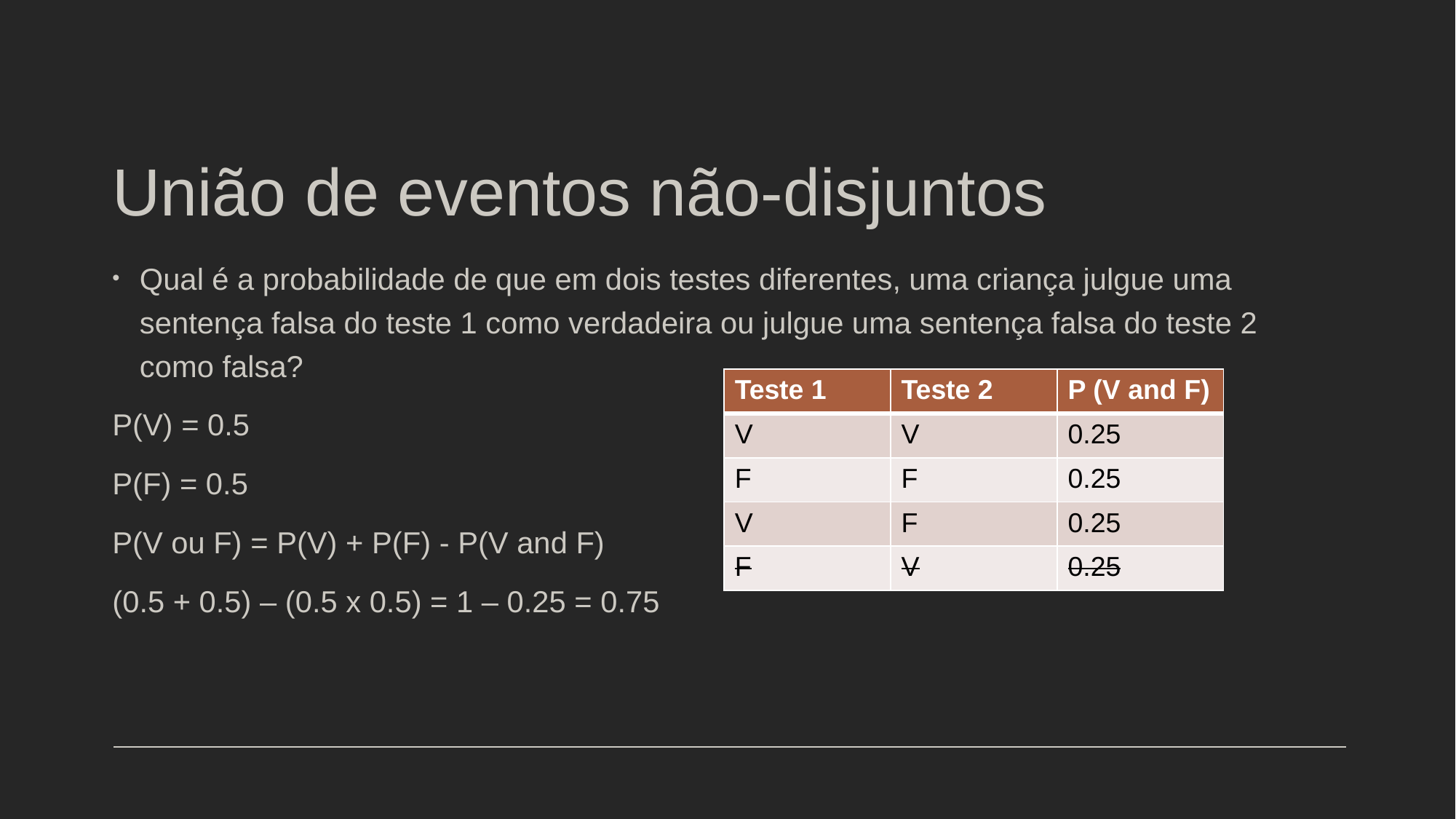

# União de eventos não-disjuntos
Qual é a probabilidade de que em dois testes diferentes, uma criança julgue uma sentença falsa do teste 1 como verdadeira ou julgue uma sentença falsa do teste 2 como falsa?
P(V) = 0.5
P(F) = 0.5
P(V ou F) = P(V) + P(F) - P(V and F)
(0.5 + 0.5) – (0.5 x 0.5) = 1 – 0.25 = 0.75

| Teste 1 | Teste 2 | P (V and F) |
| --- | --- | --- |
| V | V | 0.25 |
| F | F | 0.25 |
| V | F | 0.25 |
| F | V | 0.25 |